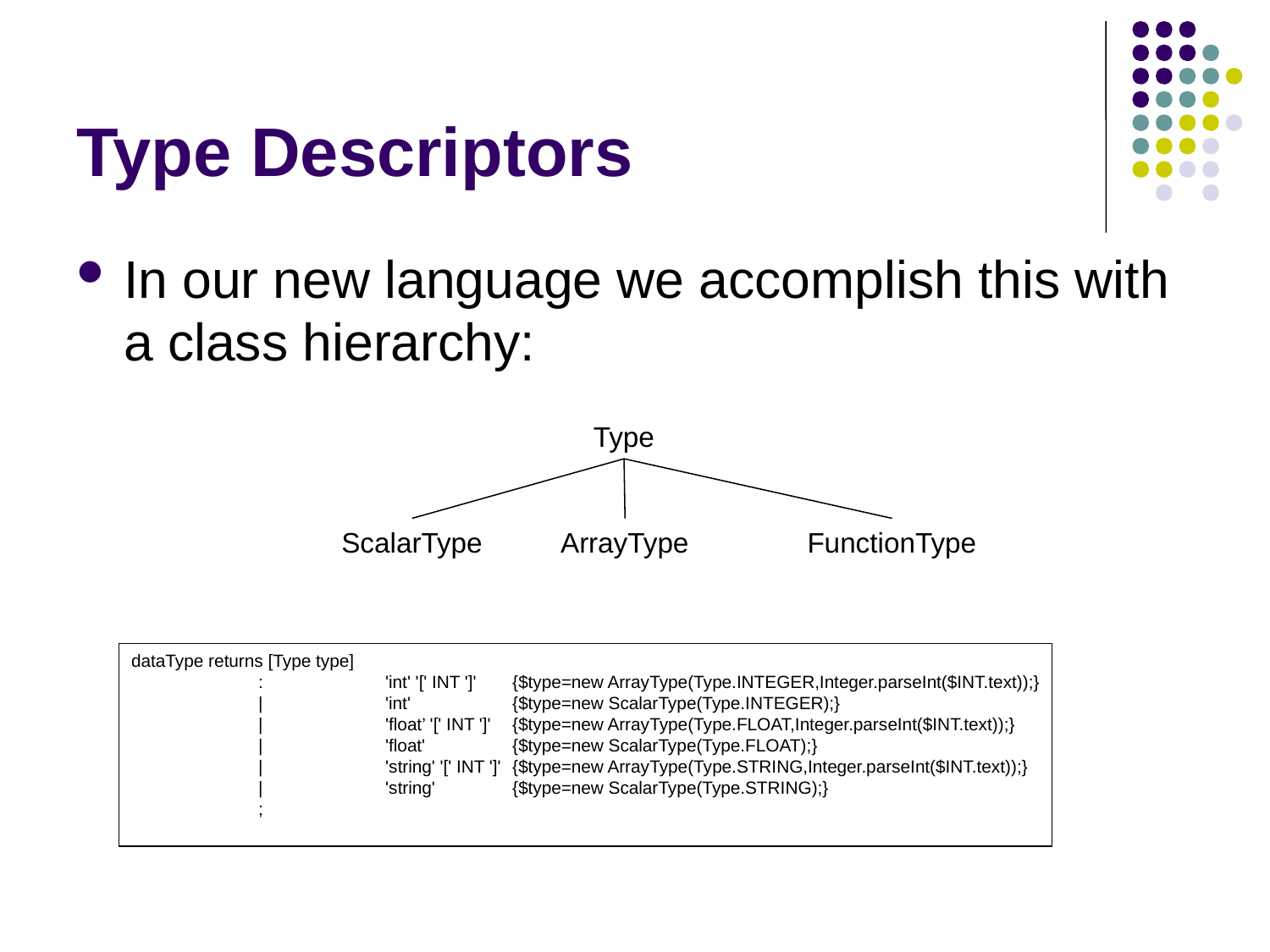

# Type Descriptors
In our new language we accomplish this with a class hierarchy:
Type
ScalarType
ArrayType
FunctionType
dataType returns [Type type]
	:	'int' '[' INT ']'	{$type=new ArrayType(Type.INTEGER,Integer.parseInt($INT.text));}
	|	'int'	{$type=new ScalarType(Type.INTEGER);}
	|	'float’ '[' INT ']'	{$type=new ArrayType(Type.FLOAT,Integer.parseInt($INT.text));}
	|	'float'	{$type=new ScalarType(Type.FLOAT);}
	|	'string' '[' INT ']'	{$type=new ArrayType(Type.STRING,Integer.parseInt($INT.text));}
	|	'string'	{$type=new ScalarType(Type.STRING);}
	;